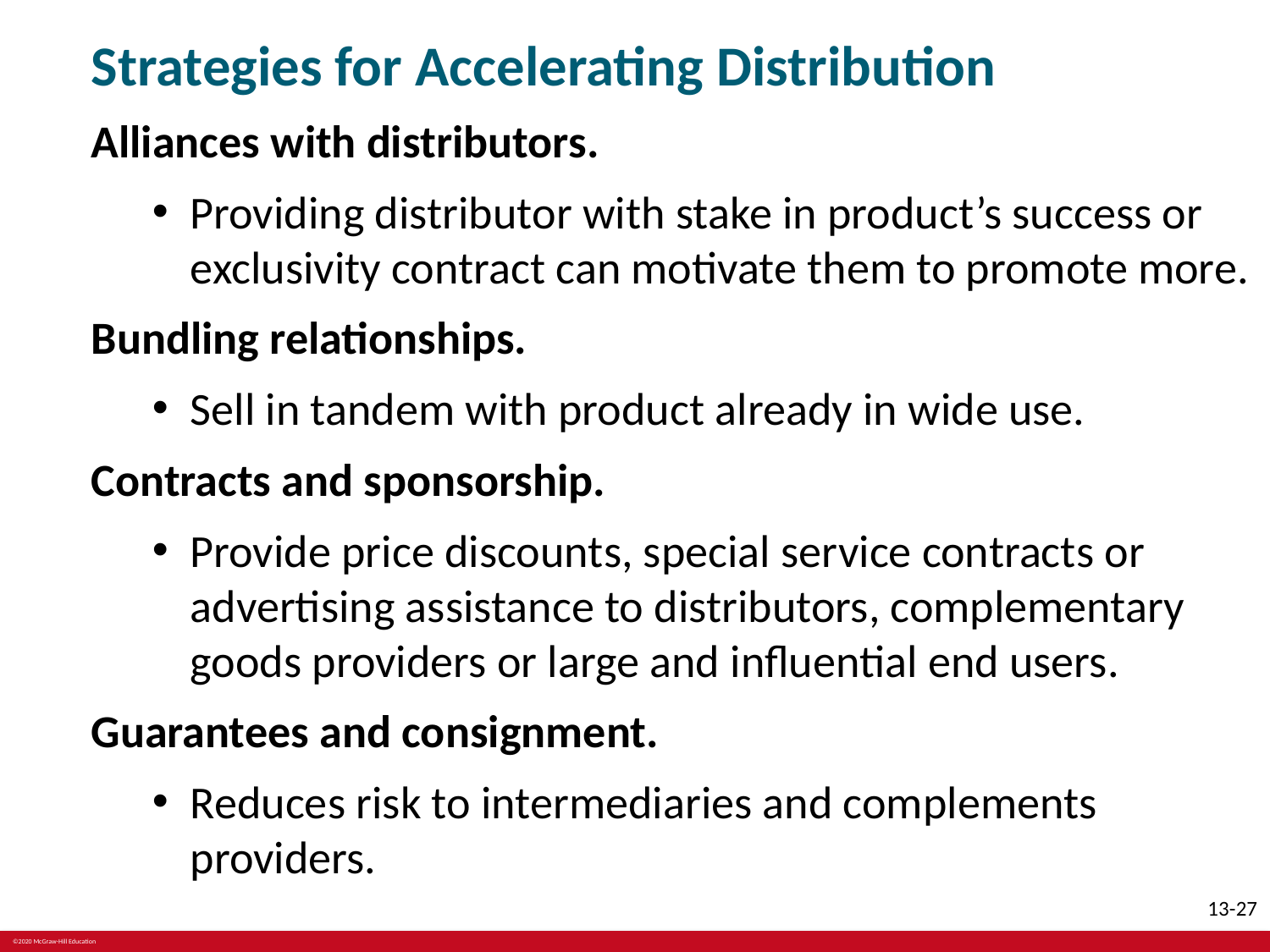

# Strategies for Accelerating Distribution
Alliances with distributors.
Providing distributor with stake in product’s success or exclusivity contract can motivate them to promote more.
Bundling relationships.
Sell in tandem with product already in wide use.
Contracts and sponsorship.
Provide price discounts, special service contracts or advertising assistance to distributors, complementary goods providers or large and influential end users.
Guarantees and consignment.
Reduces risk to intermediaries and complements providers.